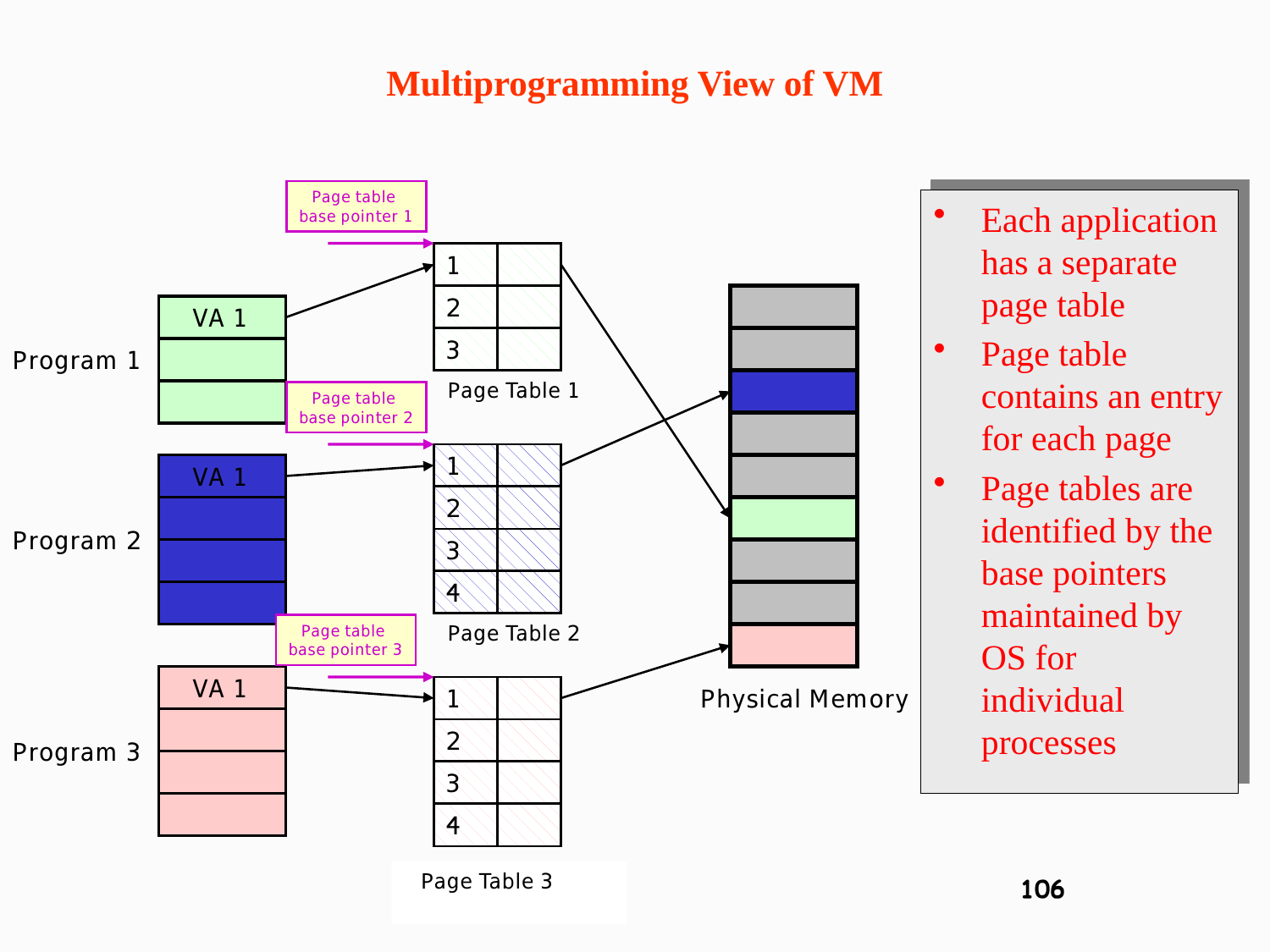

# Multiprogramming View of VM
Page table
base pointer 1
Each application has a separate page table
Page table contains an entry for each page
Page tables are identified by the base pointers maintained by OS for individual processes
1

2

VA 1
3

Program 1

Page Table 1

Page table
base pointer 2

1

VA 1

2

Program 2
3

4

Page table
base pointer 3
Page Table 2

VA 1
1

Physical Memory

2
Program 3

3

4
Page Table 3

106